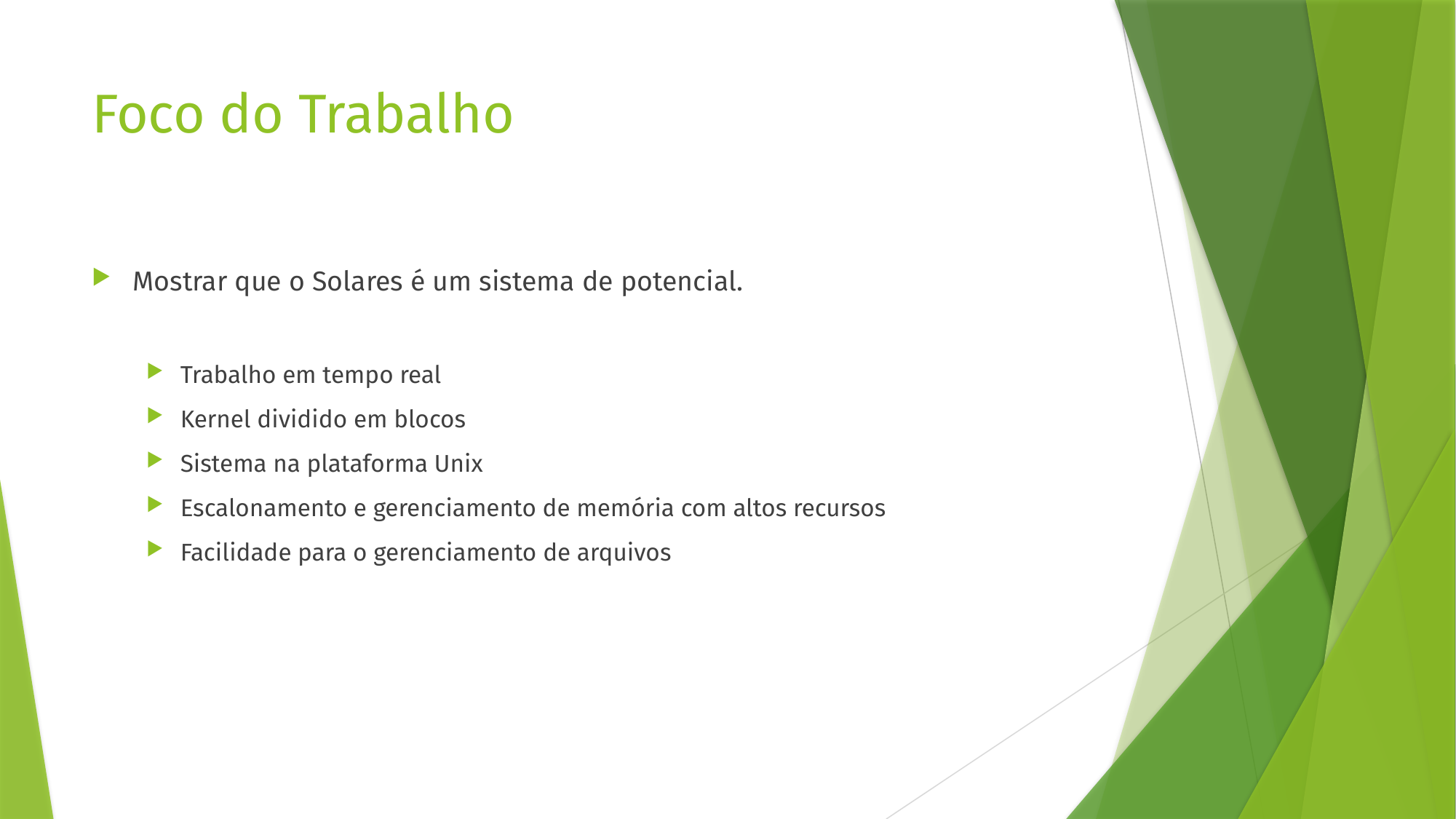

# Foco do Trabalho
Mostrar que o Solares é um sistema de potencial.

Trabalho em tempo real
Kernel dividido em blocos
Sistema na plataforma Unix
Escalonamento e gerenciamento de memória com altos recursos
Facilidade para o gerenciamento de arquivos